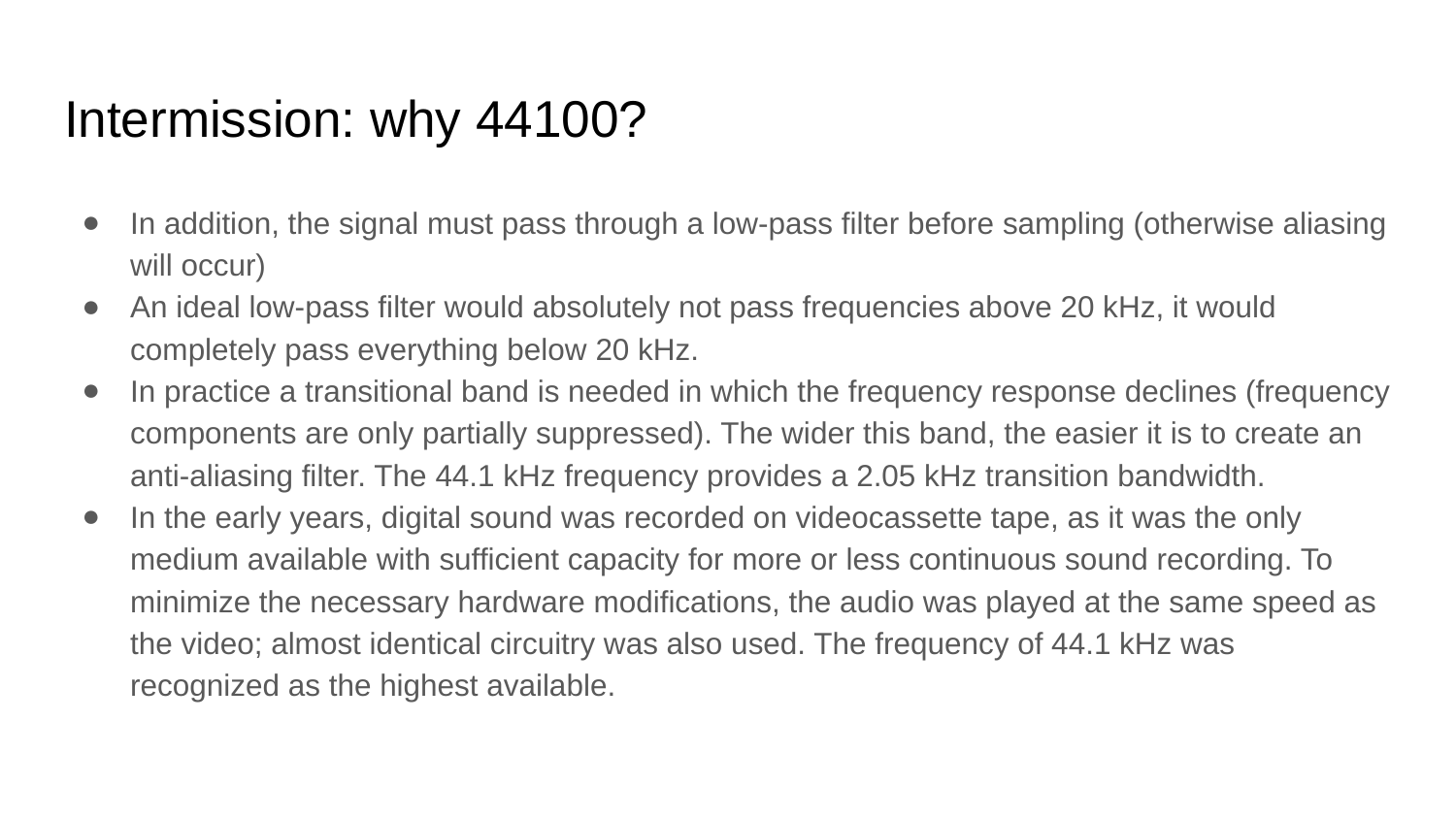

# Intermission: why 44100?
In addition, the signal must pass through a low-pass filter before sampling (otherwise aliasing will occur)
An ideal low-pass filter would absolutely not pass frequencies above 20 kHz, it would completely pass everything below 20 kHz.
In practice a transitional band is needed in which the frequency response declines (frequency components are only partially suppressed). The wider this band, the easier it is to create an anti-aliasing filter. The 44.1 kHz frequency provides a 2.05 kHz transition bandwidth.
In the early years, digital sound was recorded on videocassette tape, as it was the only medium available with sufficient capacity for more or less continuous sound recording. To minimize the necessary hardware modifications, the audio was played at the same speed as the video; almost identical circuitry was also used. The frequency of 44.1 kHz was recognized as the highest available.